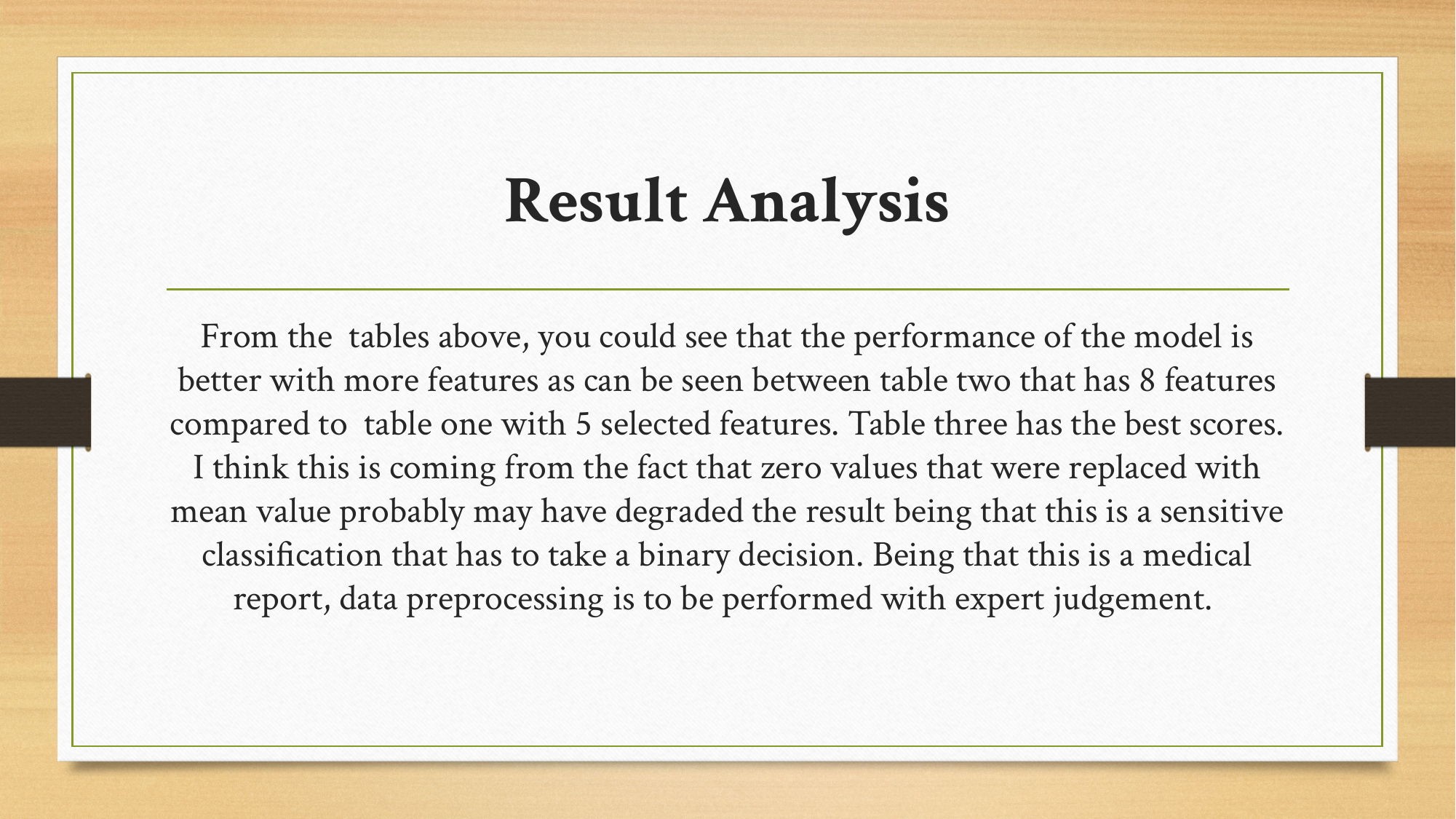

# Result Analysis
From the  tables above, you could see that the performance of the model is better with more features as can be seen between table two that has 8 features compared to  table one with 5 selected features. Table three has the best scores. I think this is coming from the fact that zero values that were replaced with mean value probably may have degraded the result being that this is a sensitive classification that has to take a binary decision. Being that this is a medical report, data preprocessing is to be performed with expert judgement.